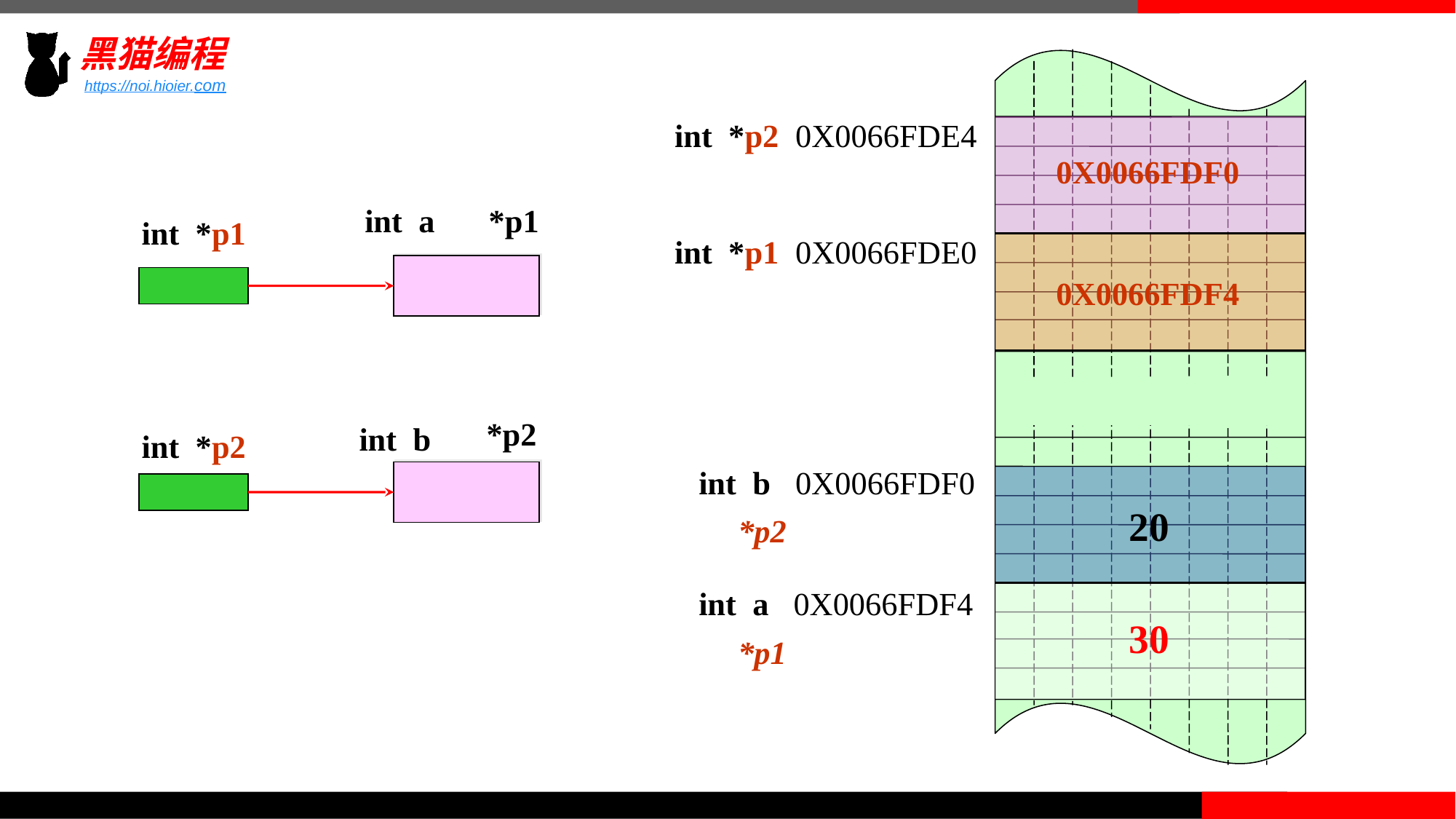

int  *p2  0X0066FDE4

0X0066FDF0
int  a
*p1
int  *p1
int  *p1  0X0066FDE0

0X0066FDF4

*p2
int  b
int  *p2
int  b   0X0066FDF0

20
*p2
int  a   0X0066FDF4

30
*p1